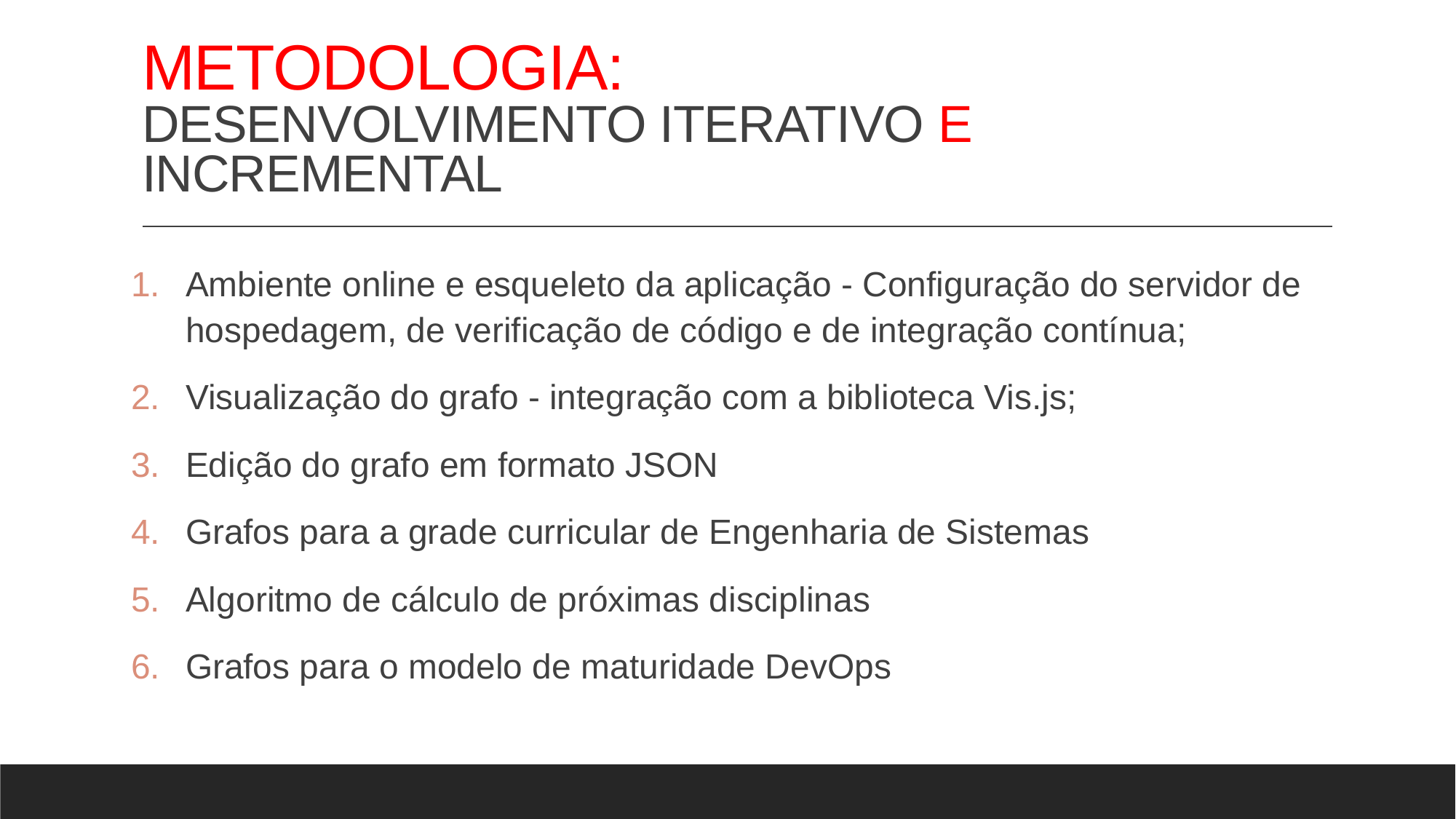

# METODOLOGIA: DESENVOLVIMENTO ITERATIVO E INCREMENTAL
Ambiente online e esqueleto da aplicação - Configuração do servidor de hospedagem, de verificação de código e de integração contínua;
Visualização do grafo - integração com a biblioteca Vis.js;
Edição do grafo em formato JSON
Grafos para a grade curricular de Engenharia de Sistemas
Algoritmo de cálculo de próximas disciplinas
Grafos para o modelo de maturidade DevOps